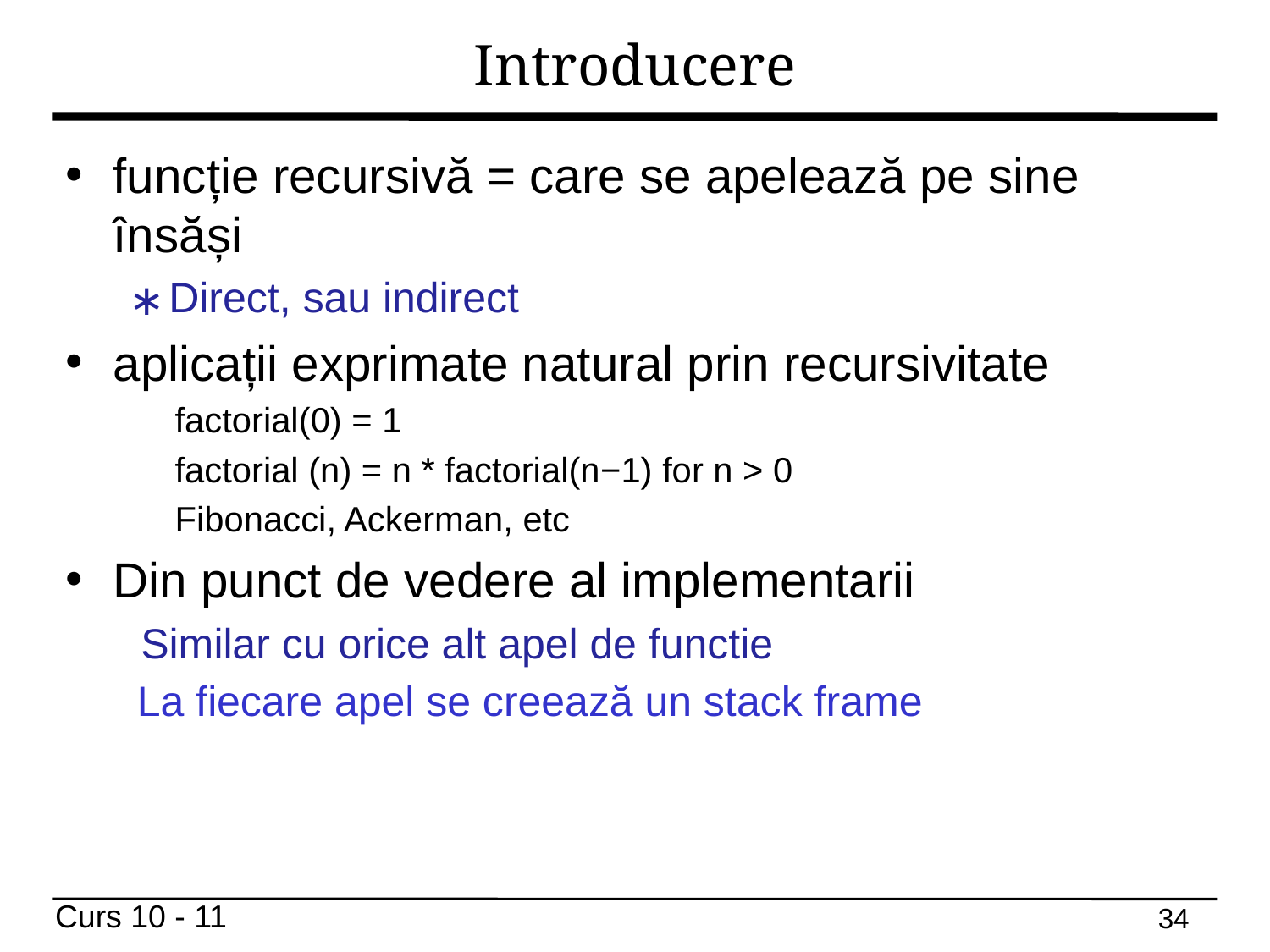

# Introducere
funcție recursivă = care se apelează pe sine însăși
Direct, sau indirect
aplicații exprimate natural prin recursivitate
factorial(0) = 1
factorial (n) = n * factorial(n−1) for n > 0
Fibonacci, Ackerman, etc
Din punct de vedere al implementarii
 Similar cu orice alt apel de functie
La fiecare apel se creează un stack frame